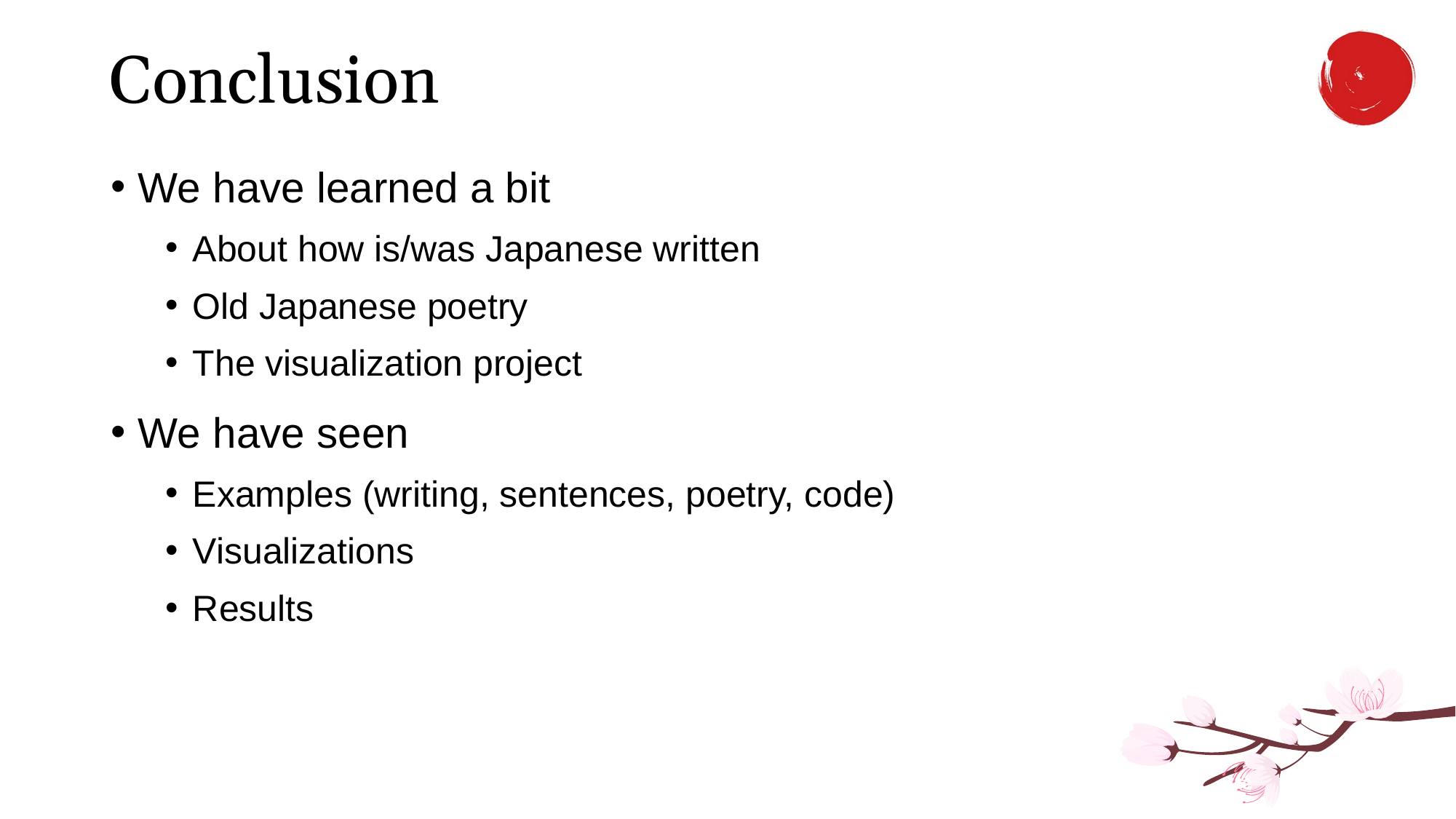

# Conclusion
We have learned a bit
About how is/was Japanese written
Old Japanese poetry
The visualization project
We have seen
Examples (writing, sentences, poetry, code)
Visualizations
Results